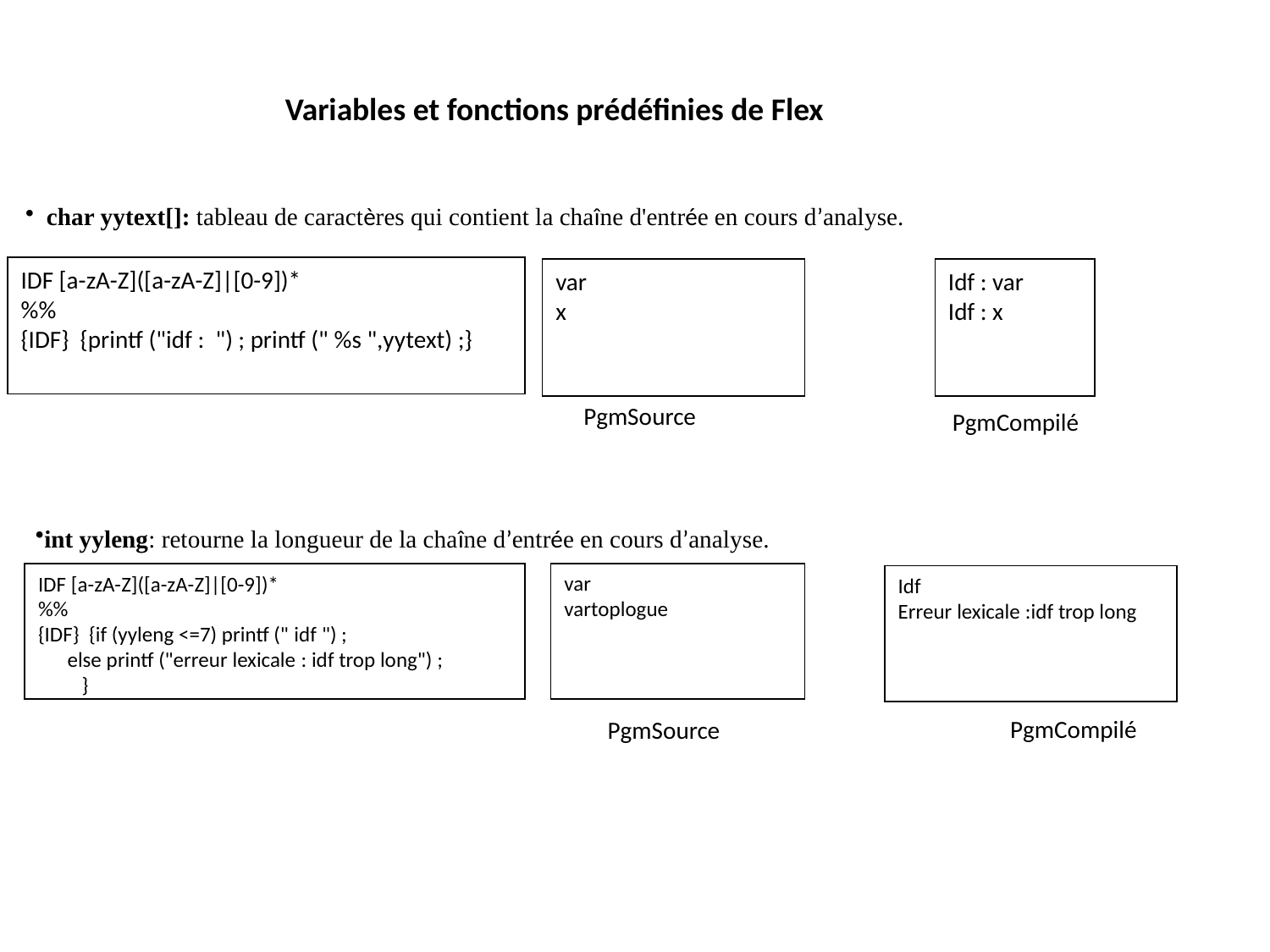

Variables et fonctions prédéfinies de Flex
  char yytext[]: tableau de caractères qui contient la chaîne d'entrée en cours d’analyse.

IDF [a-zA-Z]([a-zA-Z]|[0-9])*
%%
{IDF}  {printf ("idf :  ") ; printf (" %s ",yytext) ;}

var
x

Idf : var
Idf : x
PgmSource
PgmCompilé
int yyleng: retourne la longueur de la chaîne d’entrée en cours d’analyse.

Flex

IDF [a-zA-Z]([a-zA-Z]|[0-9])*
%%
{IDF}  {if (yyleng <=7) printf (" idf ") ;
      else printf ("erreur lexicale : idf trop long") ;
         }

var
vartoplogue

Idf
Erreur lexicale :idf trop long
PgmCompilé
PgmSource